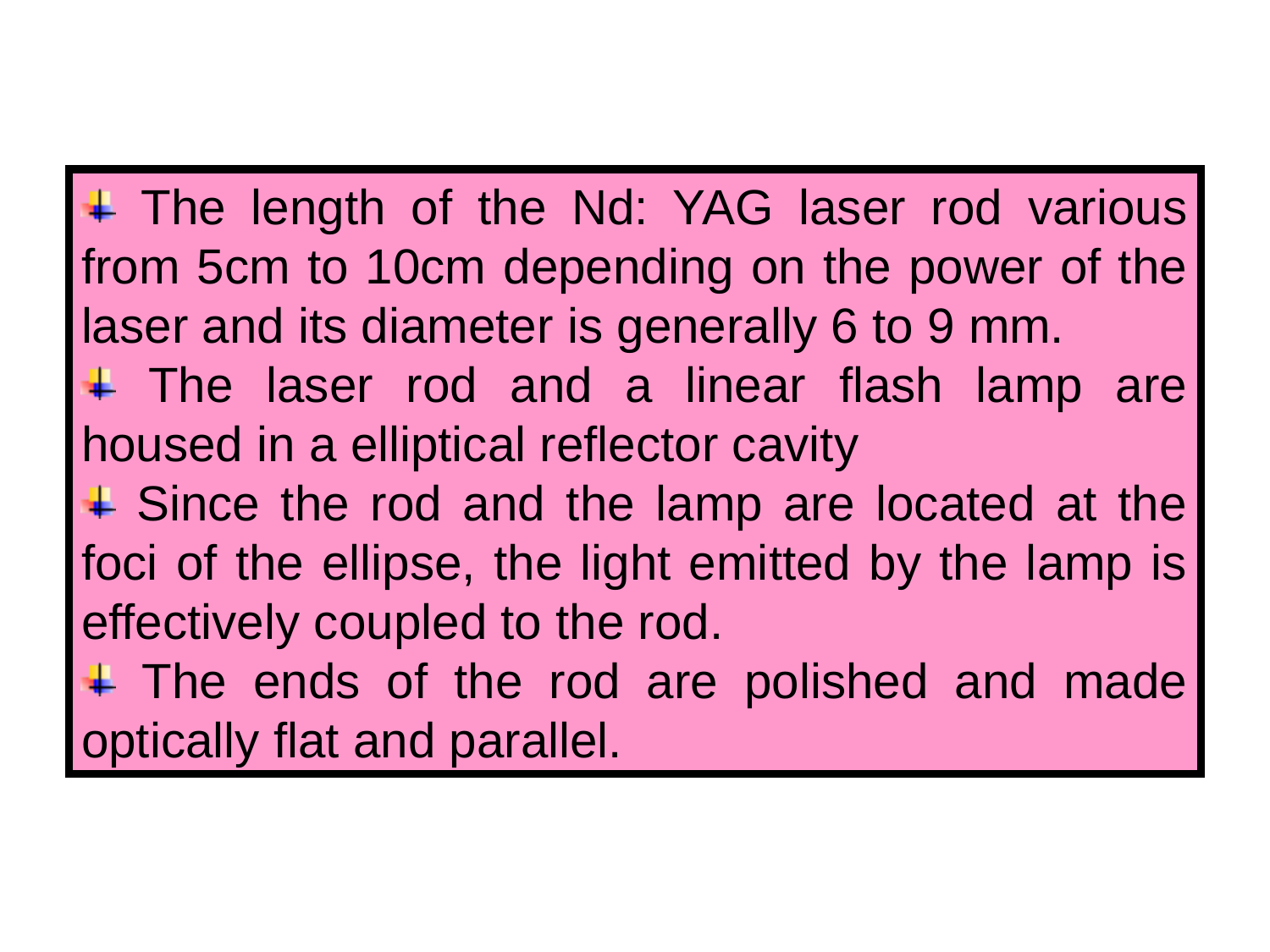

The length of the Nd: YAG laser rod various from 5cm to 10cm depending on the power of the laser and its diameter is generally 6 to 9 mm.
 The laser rod and a linear flash lamp are housed in a elliptical reflector cavity
 Since the rod and the lamp are located at the foci of the ellipse, the light emitted by the lamp is effectively coupled to the rod.
 The ends of the rod are polished and made optically flat and parallel.